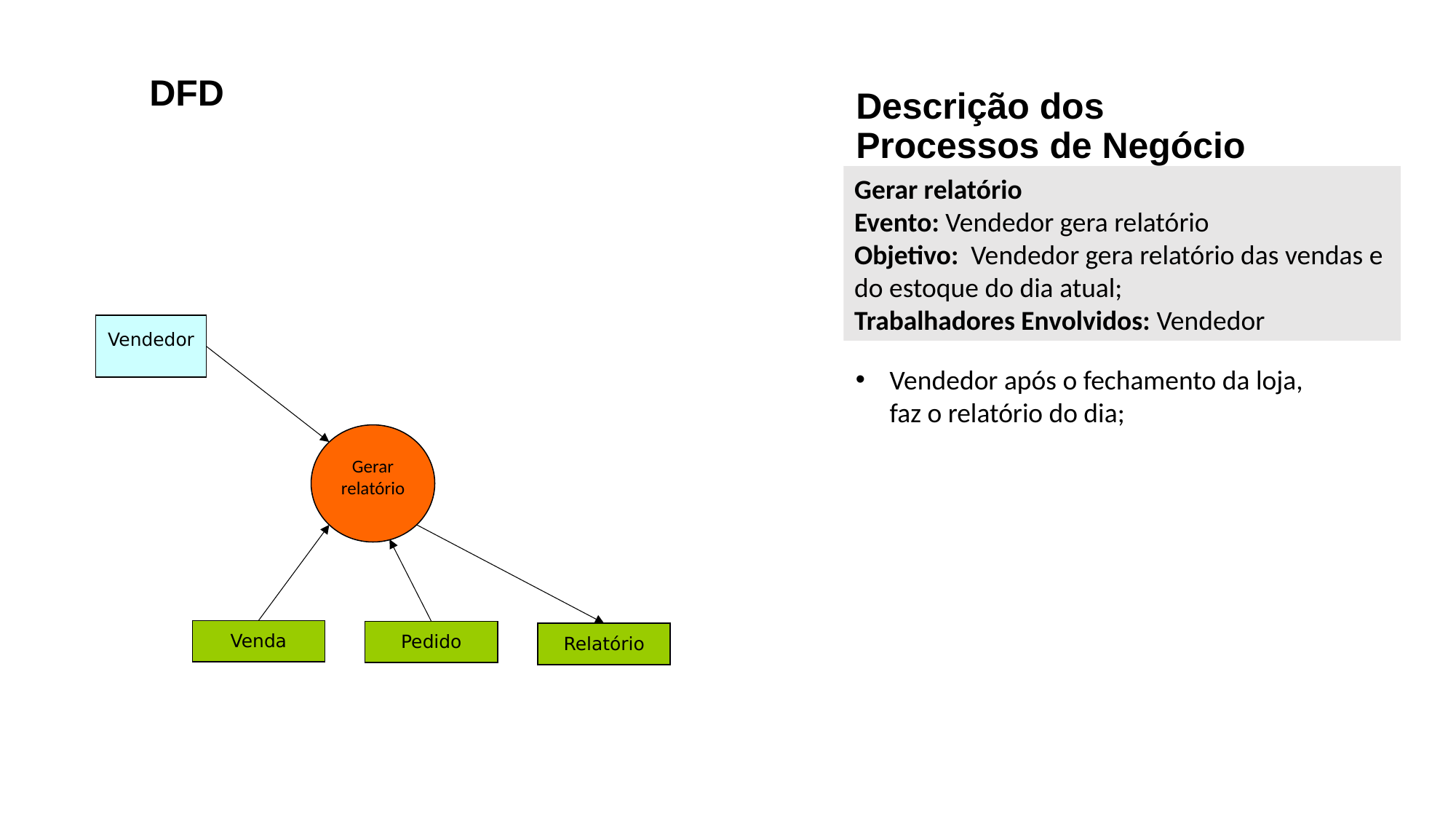

DFD
# Descrição dos Processos de Negócio
Gerar relatório
Evento: Vendedor gera relatório
Objetivo:  Vendedor gera relatório das vendas e
do estoque do dia atual;
Trabalhadores Envolvidos: Vendedor
Vendedor

Vendedor após o fechamento da loja, faz o relatório do dia;

Gerar relatório

Relatório
Venda

Pedido